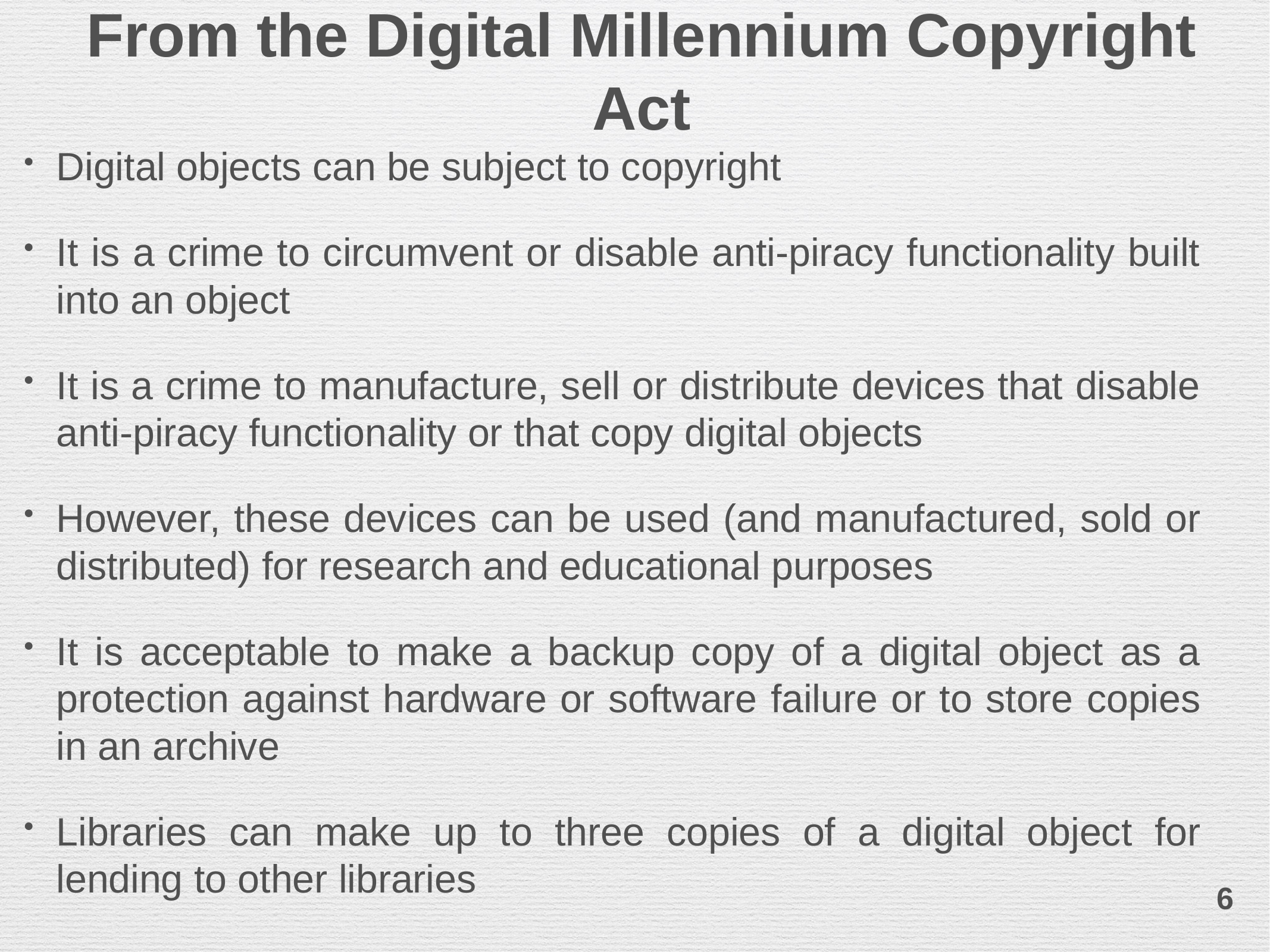

# From the Digital Millennium Copyright Act
Digital objects can be subject to copyright
It is a crime to circumvent or disable anti-piracy functionality built into an object
It is a crime to manufacture, sell or distribute devices that disable anti-piracy functionality or that copy digital objects
However, these devices can be used (and manufactured, sold or distributed) for research and educational purposes
It is acceptable to make a backup copy of a digital object as a protection against hardware or software failure or to store copies in an archive
Libraries can make up to three copies of a digital object for lending to other libraries
6